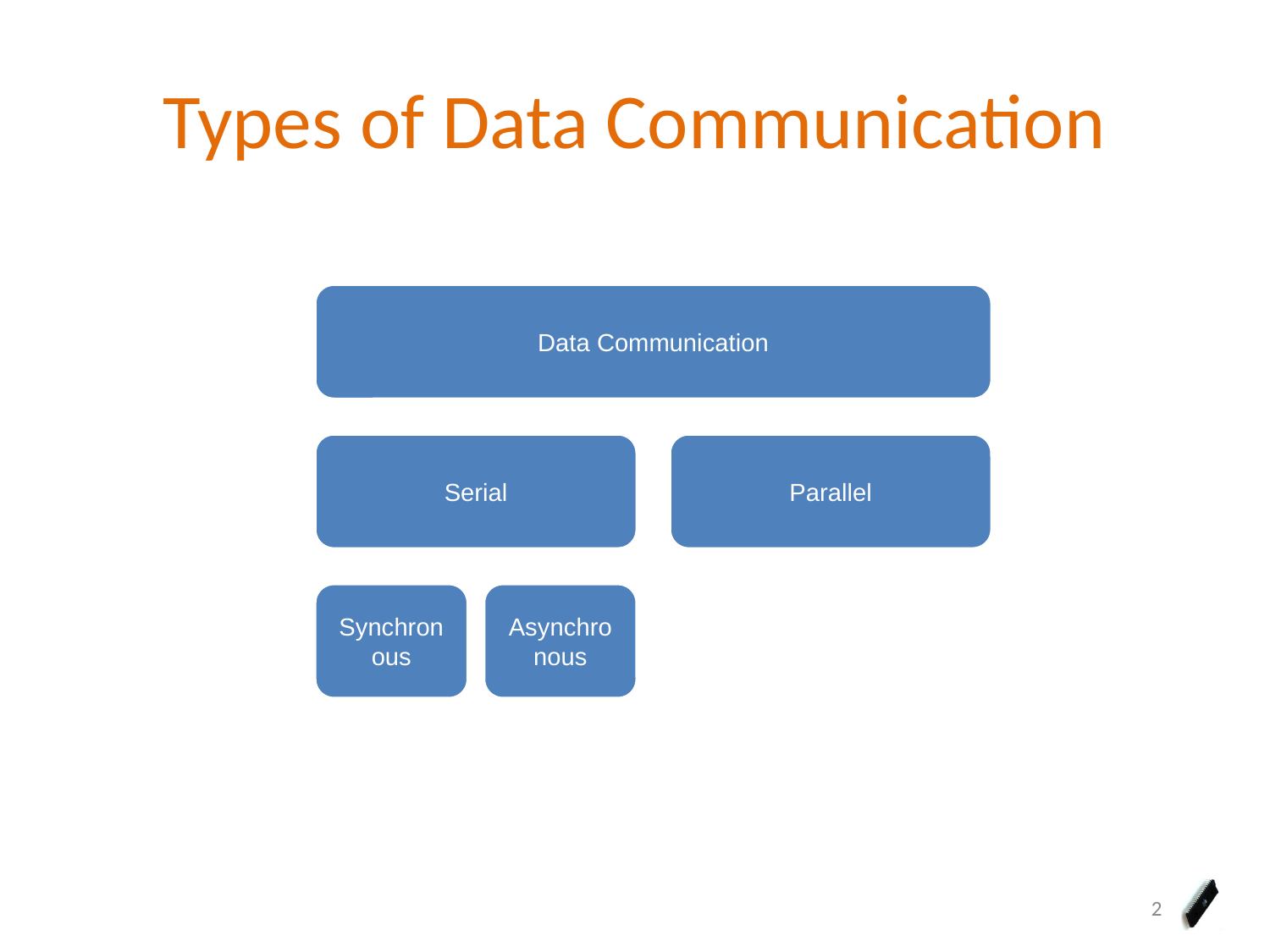

# Types of Data Communication
Data Communication
Serial
Parallel
Synchronous
Asynchronous
2